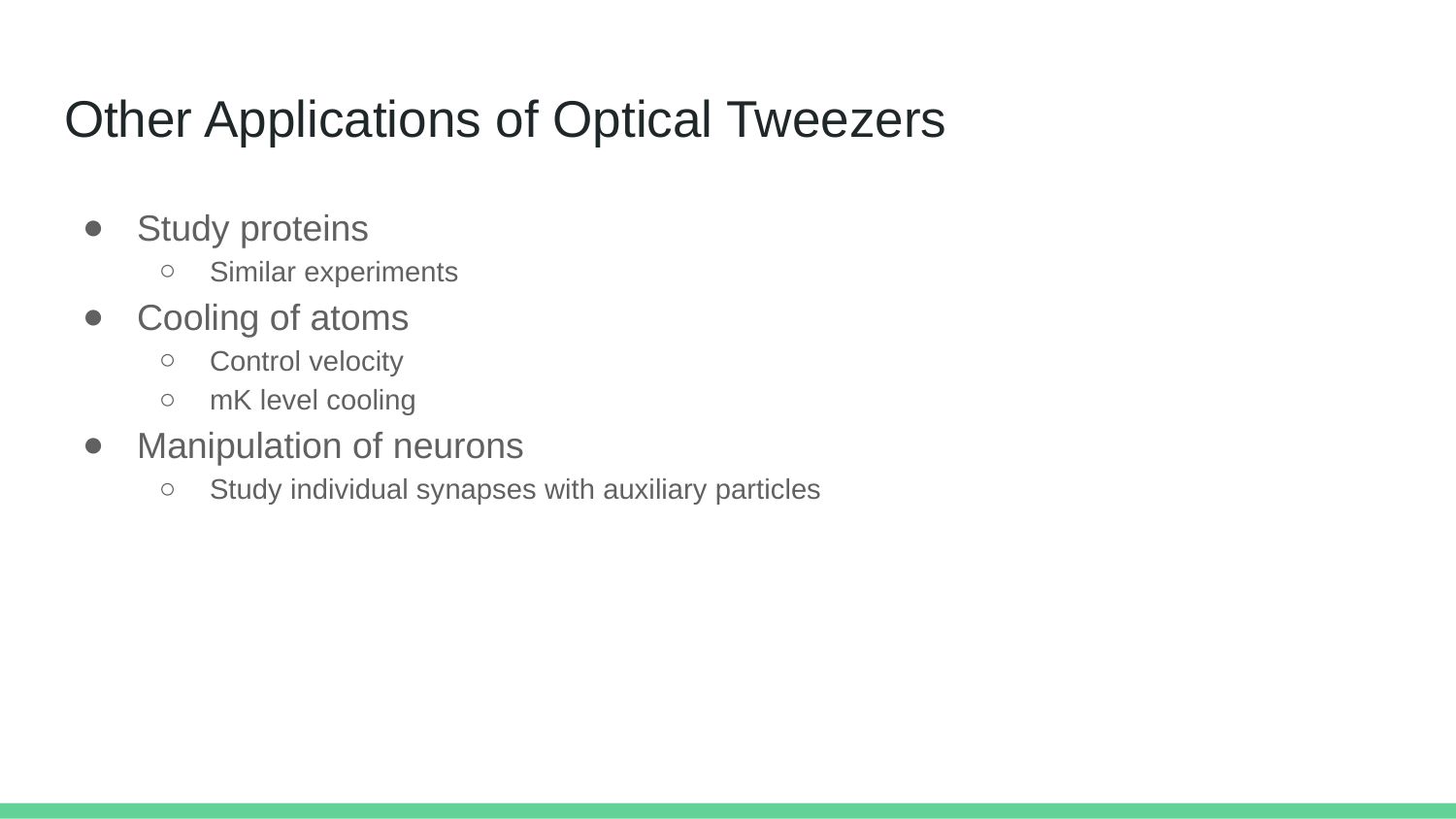

# Other Applications of Optical Tweezers
Study proteins
Similar experiments
Cooling of atoms
Control velocity
mK level cooling
Manipulation of neurons
Study individual synapses with auxiliary particles